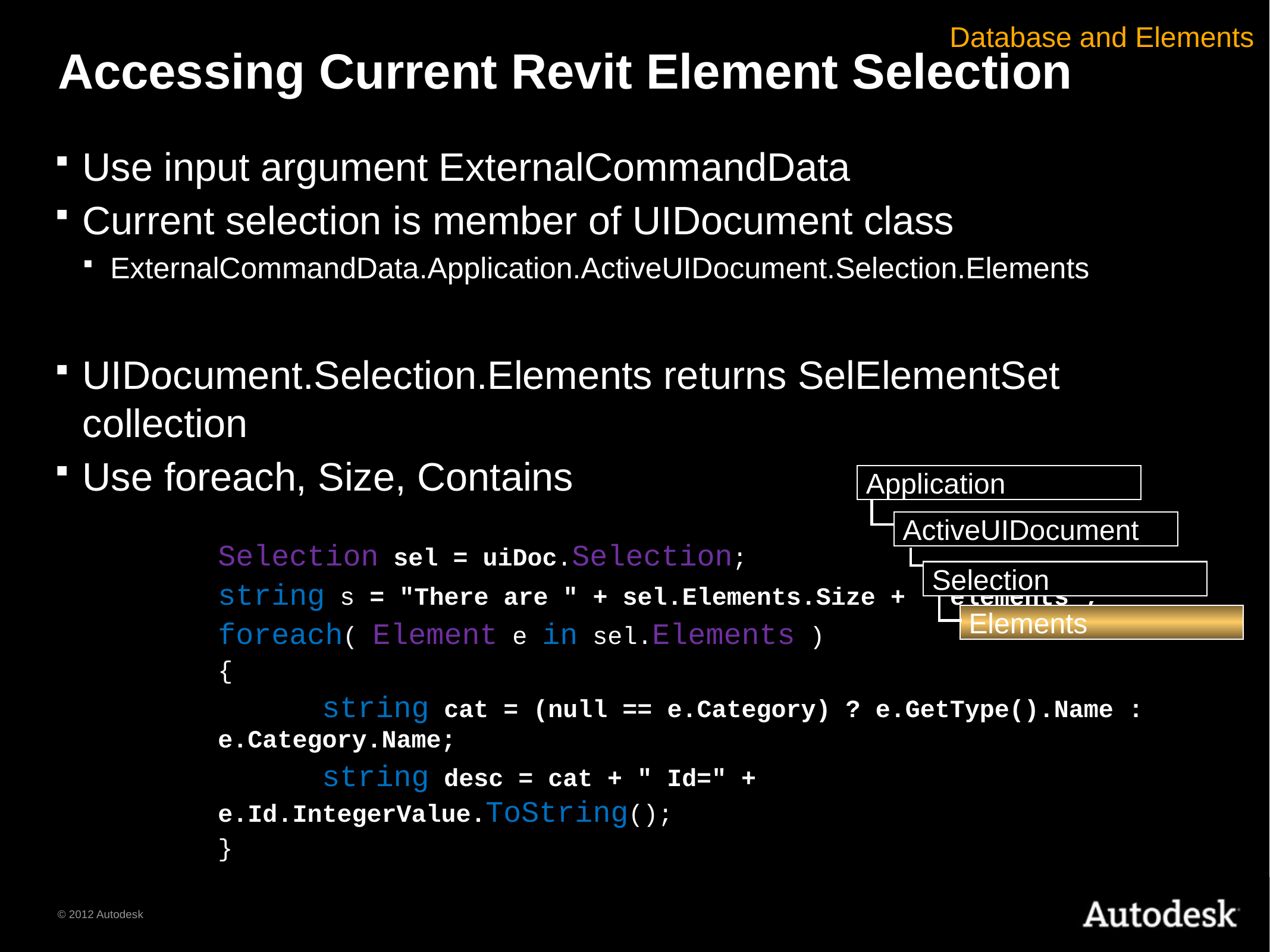

# Accessing Current Revit Element Selection
Database and Elements
Use input argument ExternalCommandData
Current selection is member of UIDocument class
ExternalCommandData.Application.ActiveUIDocument.Selection.Elements

UIDocument.Selection.Elements returns SelElementSet collection
Use foreach, Size, Contains

Selection sel = uiDoc.Selection;
string s = "There are " + sel.Elements.Size + " elements";
foreach( Element e in sel.Elements )
{
       string cat = (null == e.Category) ? e.GetType().Name : e.Category.Name;
       string desc = cat + " Id=" + e.Id.IntegerValue.ToString();
}
Application
ActiveUIDocument
Selection
Elements